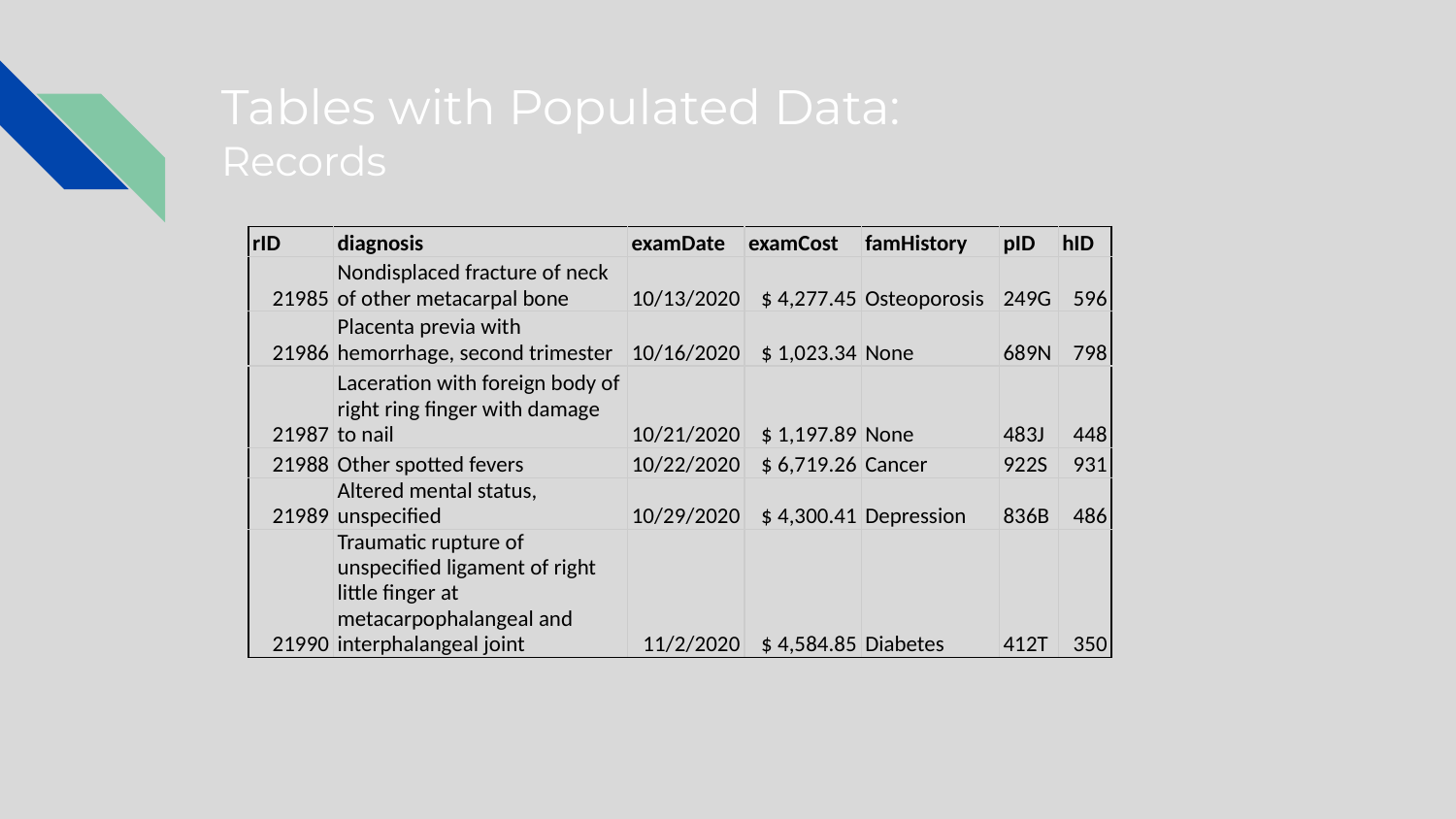

# Tables with Populated Data:
Records
| rID | diagnosis | examDate | examCost | famHistory | pID | hID |
| --- | --- | --- | --- | --- | --- | --- |
| 21985 | Nondisplaced fracture of neck of other metacarpal bone | 10/13/2020 | $ 4,277.45 | Osteoporosis | 249G | 596 |
| 21986 | Placenta previa with hemorrhage, second trimester | 10/16/2020 | $ 1,023.34 | None | 689N | 798 |
| 21987 | Laceration with foreign body of right ring finger with damage to nail | 10/21/2020 | $ 1,197.89 | None | 483J | 448 |
| 21988 | Other spotted fevers | 10/22/2020 | $ 6,719.26 | Cancer | 922S | 931 |
| 21989 | Altered mental status, unspecified | 10/29/2020 | $ 4,300.41 | Depression | 836B | 486 |
| 21990 | Traumatic rupture of unspecified ligament of right little finger at metacarpophalangeal and interphalangeal joint | 11/2/2020 | $ 4,584.85 | Diabetes | 412T | 350 |